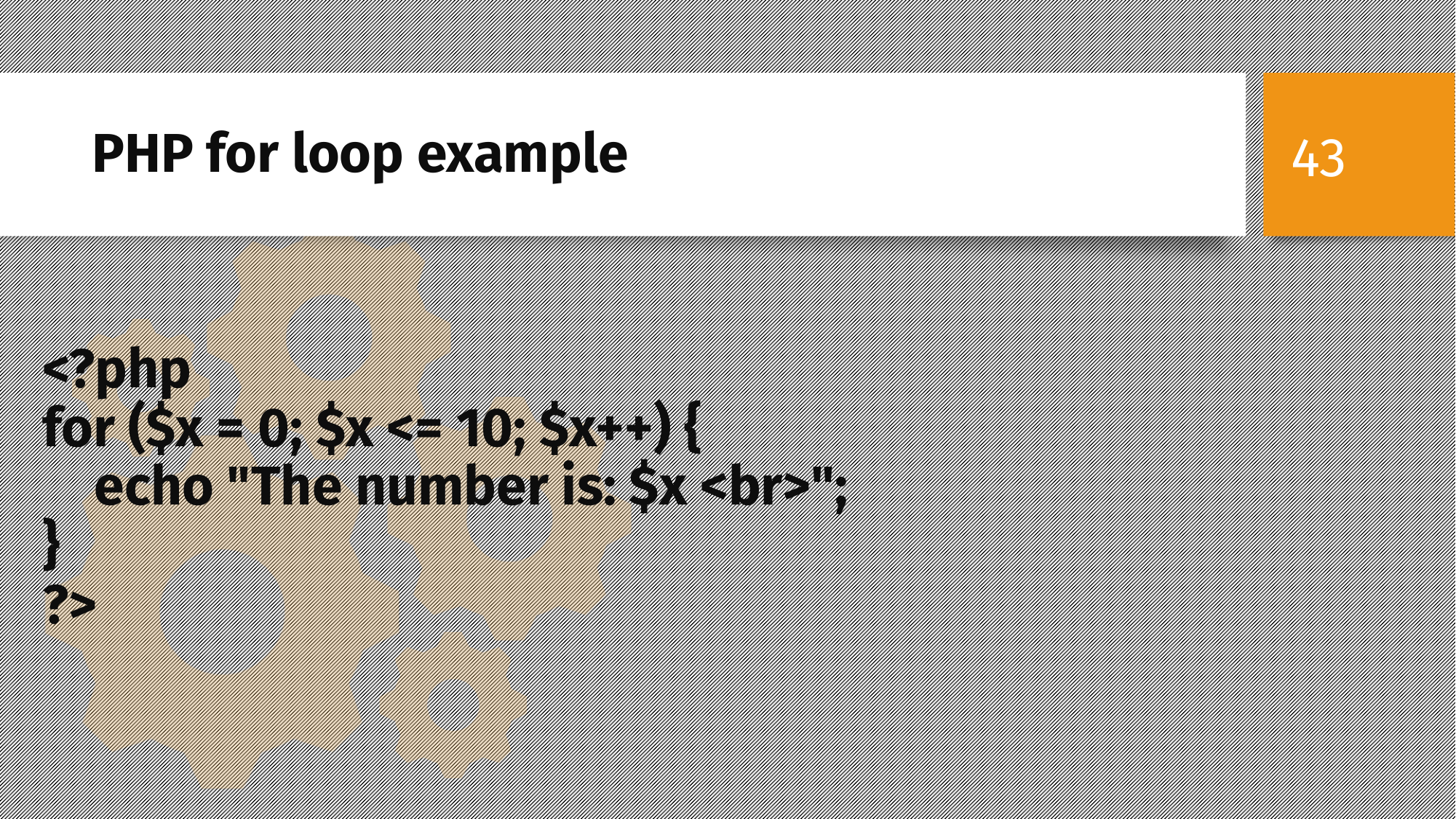

PHP for loop example
43
<?php
for ($x = 0; $x <= 10; $x++) {
    echo "The number is: $x <br>";
}
?>